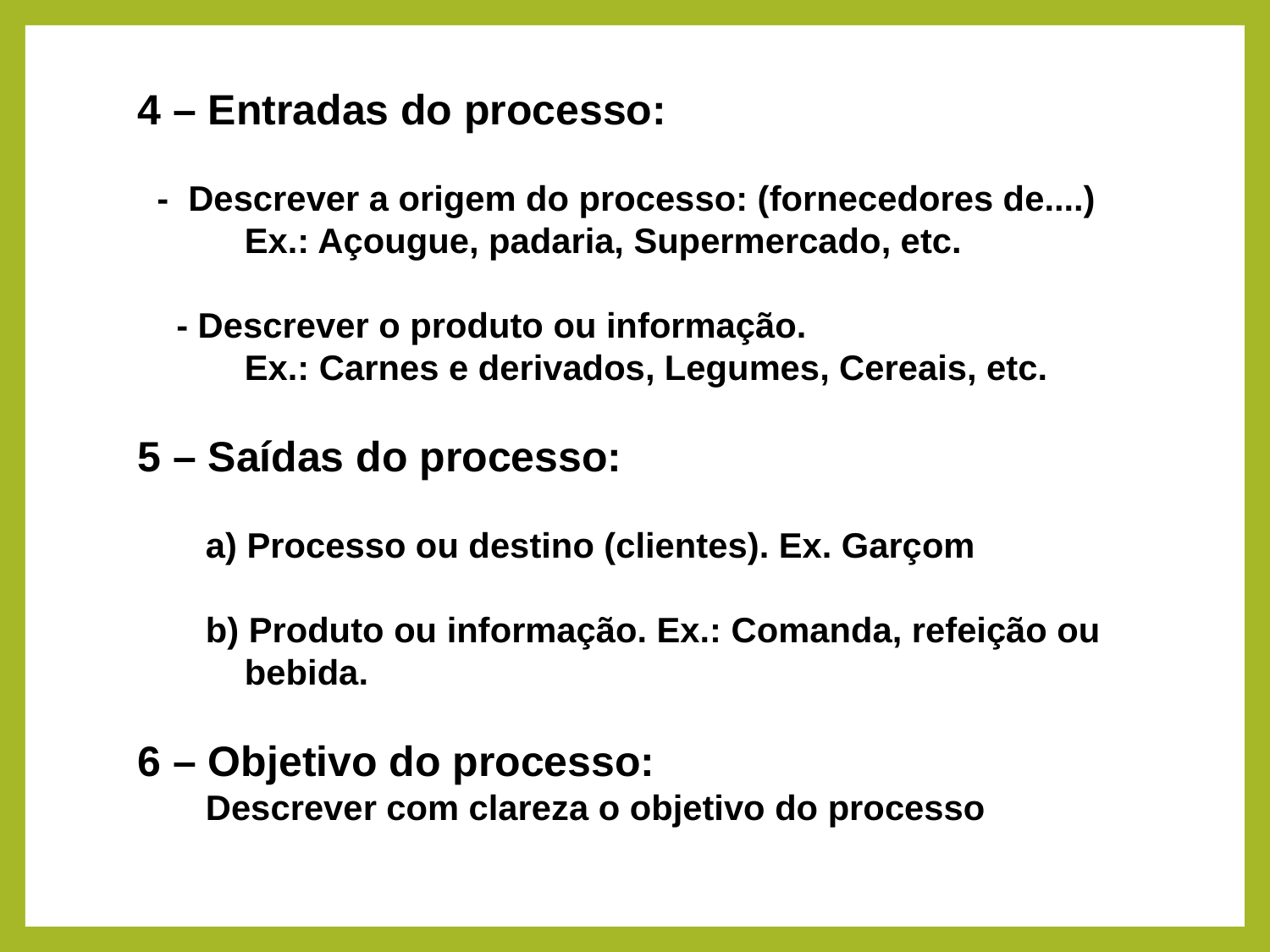

4 – Entradas do processo:

  -  Descrever a origem do processo: (fornecedores de....)
           Ex.: Açougue, padaria, Supermercado, etc.

    - Descrever o produto ou informação.
           Ex.: Carnes e derivados, Legumes, Cereais, etc.

5 – Saídas do processo:

       a) Processo ou destino (clientes). Ex. Garçom

       b) Produto ou informação. Ex.: Comanda, refeição ou
           bebida.

6 – Objetivo do processo:
       Descrever com clareza o objetivo do processo